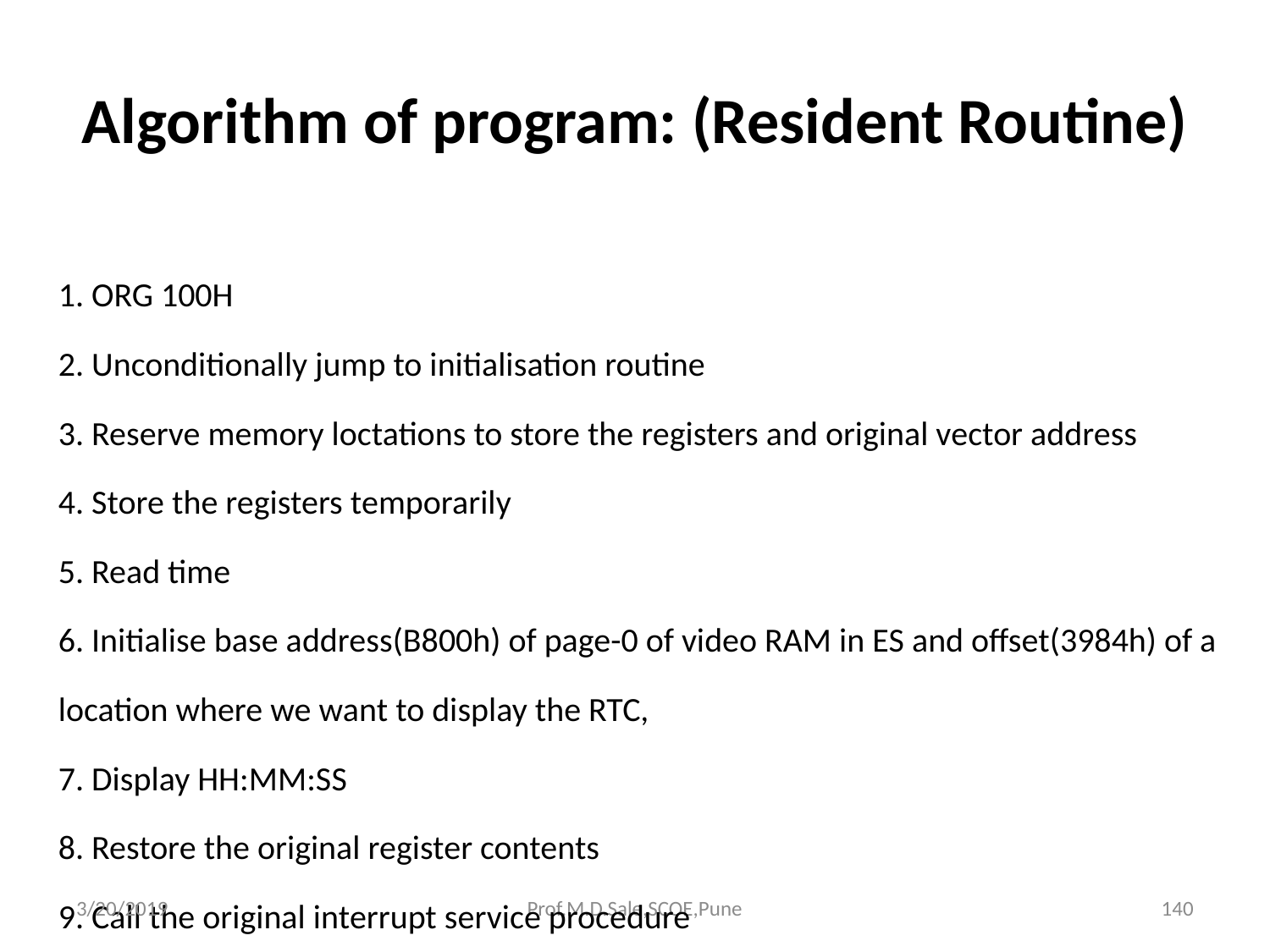

# Algorithm of program: (Resident Routine)
1. ORG 100H
2. Unconditionally jump to initialisation routine
3. Reserve memory loctations to store the registers and original vector address
4. Store the registers temporarily
5. Read time
6. Initialise base address(B800h) of page-0 of video RAM in ES and offset(3984h) of a
location where we want to display the RTC,
7. Display HH:MM:SS
8. Restore the original register contents
9. Call the original interrupt service procedure

3/20/2019
Prof.M.D.Sale,SCOE,Pune
140